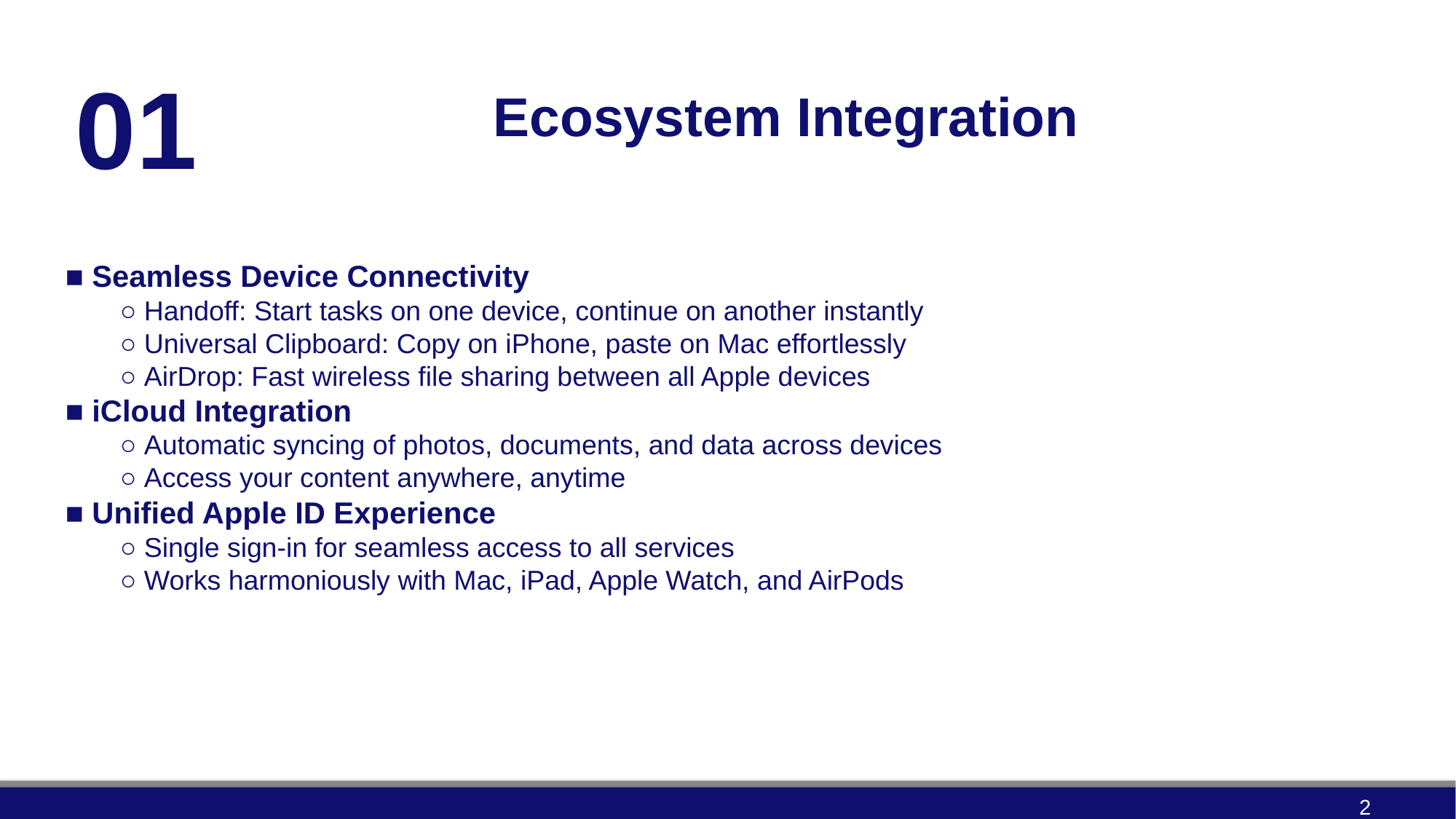

01
Ecosystem Integration

■ Seamless Device Connectivity
○ Handoff: Start tasks on one device, continue on another instantly
○ Universal Clipboard: Copy on iPhone, paste on Mac effortlessly
○ AirDrop: Fast wireless file sharing between all Apple devices
■ iCloud Integration
○ Automatic syncing of photos, documents, and data across devices
○ Access your content anywhere, anytime
■ Unified Apple ID Experience
○ Single sign-in for seamless access to all services
○ Works harmoniously with Mac, iPad, Apple Watch, and AirPods

2